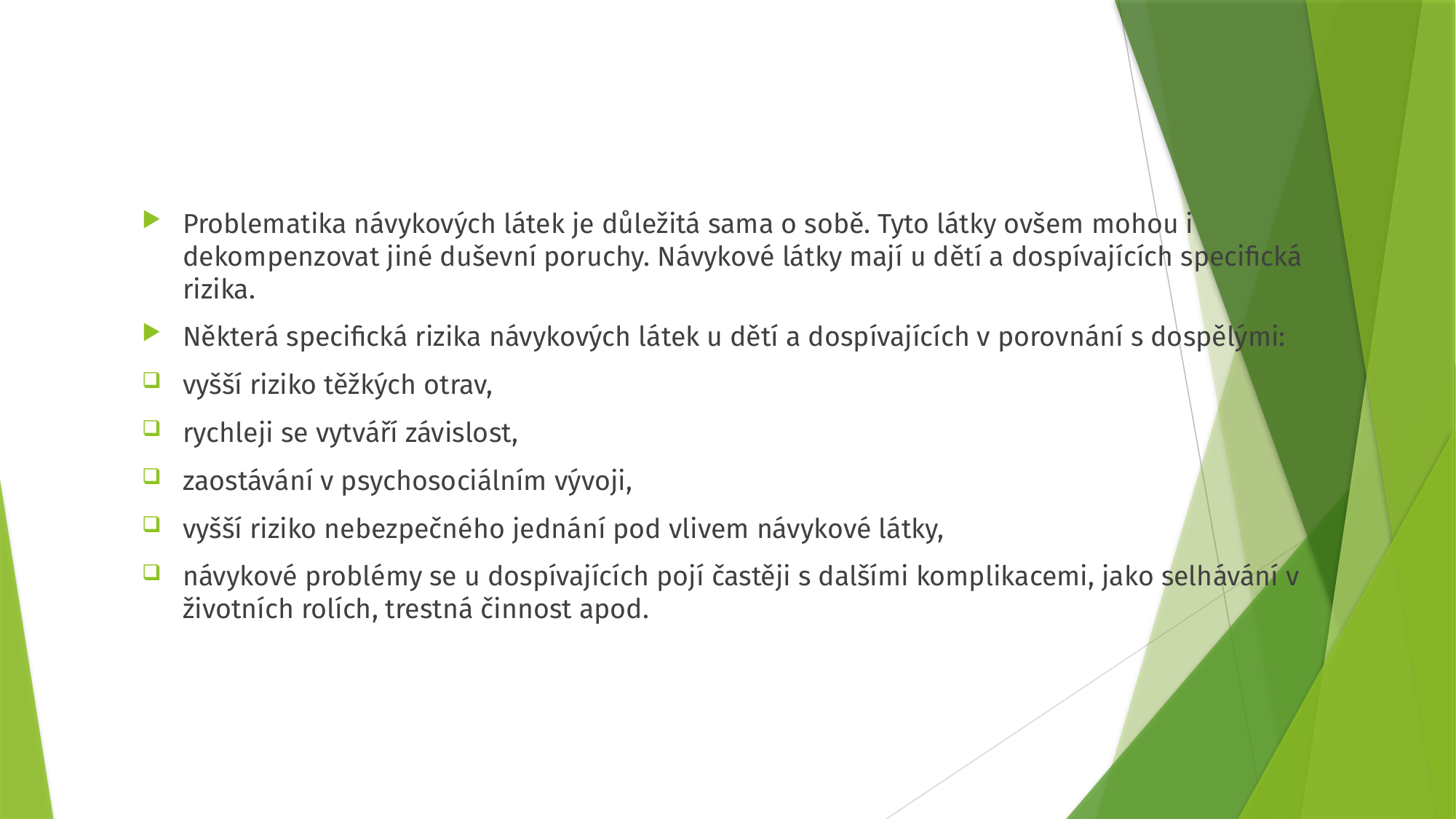

#
Problematika návykových látek je důležitá sama o sobě. Tyto látky ovšem mohou i dekompenzovat jiné duševní poruchy. Návykové látky mají u dětí a dospívajících specifická rizika.
Některá specifická rizika návykových látek u dětí a dospívajících v porovnání s dospělými:
vyšší riziko těžkých otrav,
rychleji se vytváří závislost,
zaostávání v psychosociálním vývoji,
vyšší riziko nebezpečného jednání pod vlivem návykové látky,
návykové problémy se u dospívajících pojí častěji s dalšími komplikacemi, jako selhávání v životních rolích, trestná činnost apod.